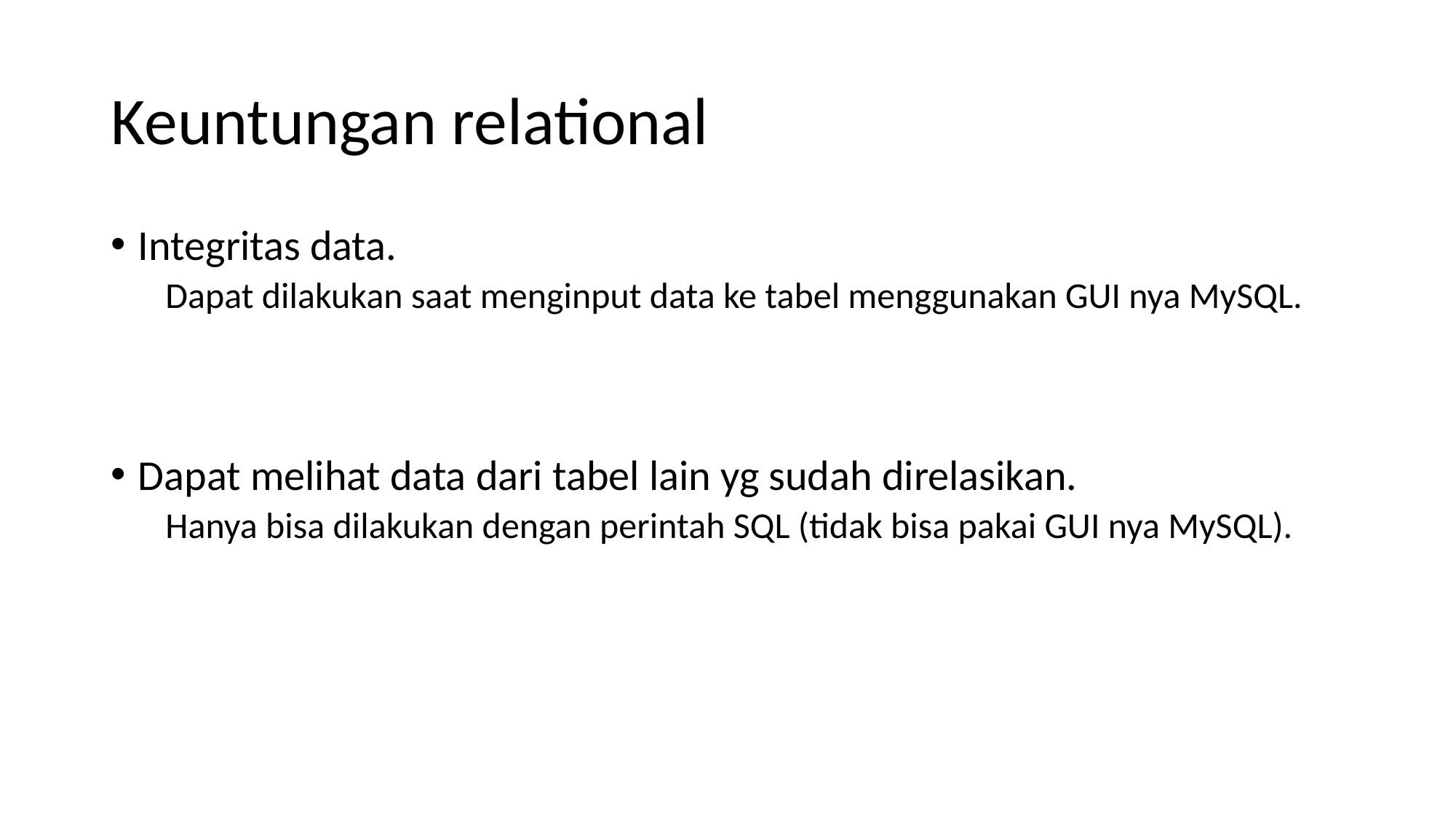

# Keuntungan relational
Integritas data.
Dapat dilakukan saat menginput data ke tabel menggunakan GUI nya MySQL.

Dapat melihat data dari tabel lain yg sudah direlasikan.
Hanya bisa dilakukan dengan perintah SQL (tidak bisa pakai GUI nya MySQL).